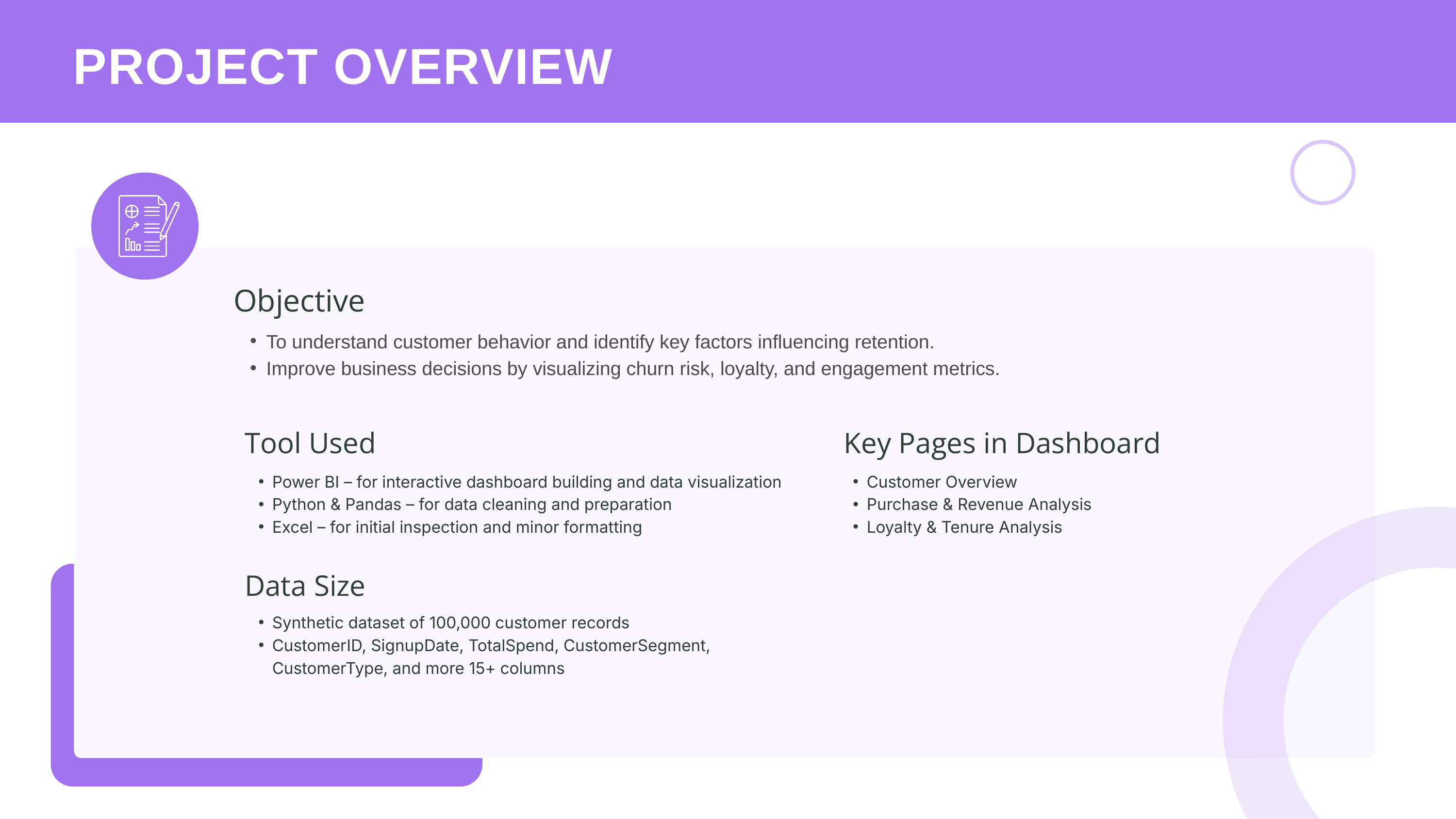

PROJECT OVERVIEW

Objective
To understand customer behavior and identify key factors influencing retention.
Improve business decisions by visualizing churn risk, loyalty, and engagement metrics.
Tool Used
Key Pages in Dashboard
Power BI – for interactive dashboard building and data visualization
Python & Pandas – for data cleaning and preparation
Excel – for initial inspection and minor formatting
Customer Overview
Purchase & Revenue Analysis
Loyalty & Tenure Analysis

Data Size

Synthetic dataset of 100,000 customer records
CustomerID, SignupDate, TotalSpend, CustomerSegment, CustomerType, and more 15+ columns